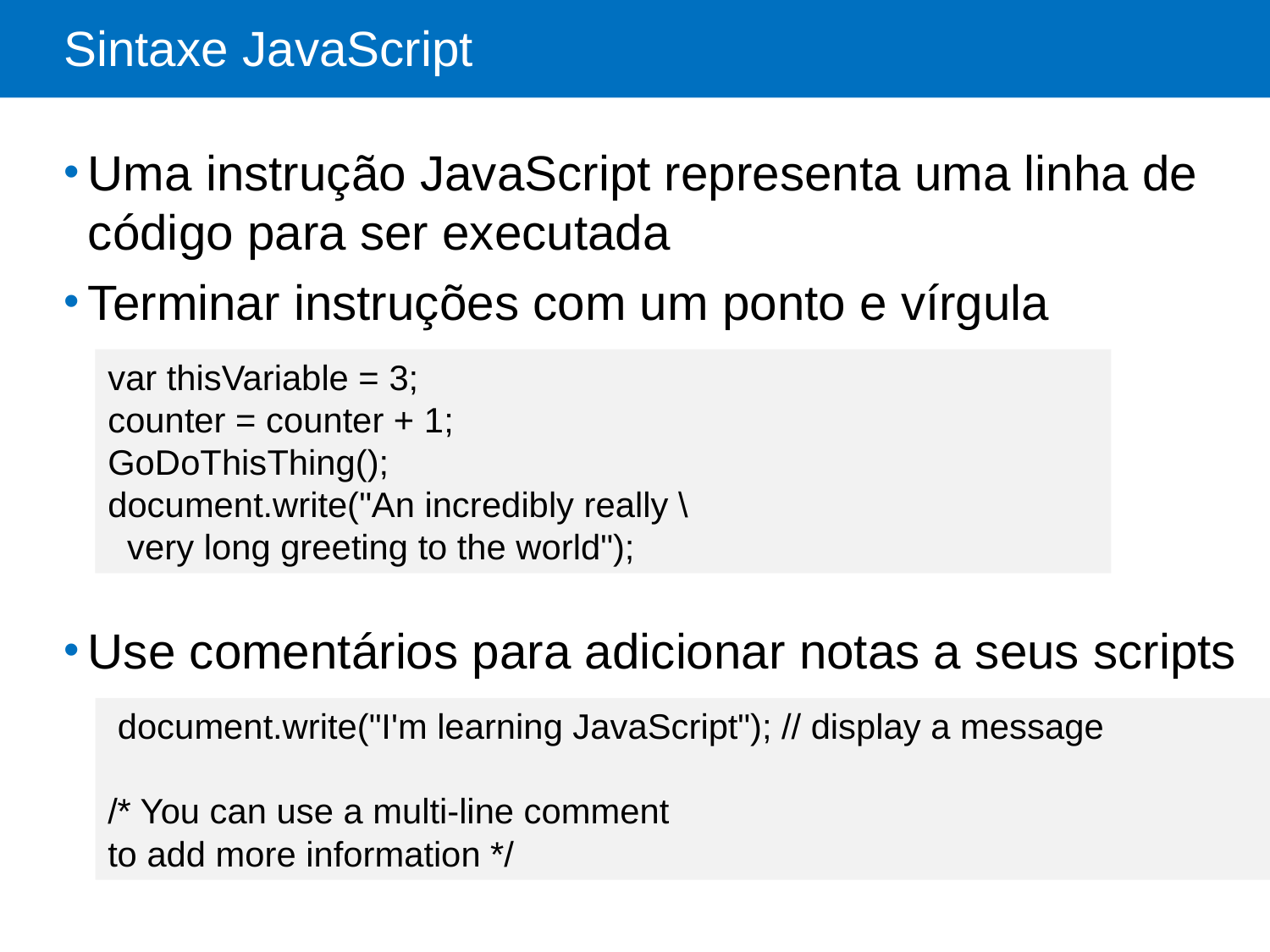

# Sintaxe JavaScript
Uma instrução JavaScript representa uma linha de código para ser executada
Terminar instruções com um ponto e vírgula

Use comentários para adicionar notas a seus scripts
var thisVariable = 3;
counter = counter + 1;
GoDoThisThing();
document.write("An incredibly really \
  very long greeting to the world");
 document.write("I'm learning JavaScript"); // display a message

/* You can use a multi-line comment
to add more information */